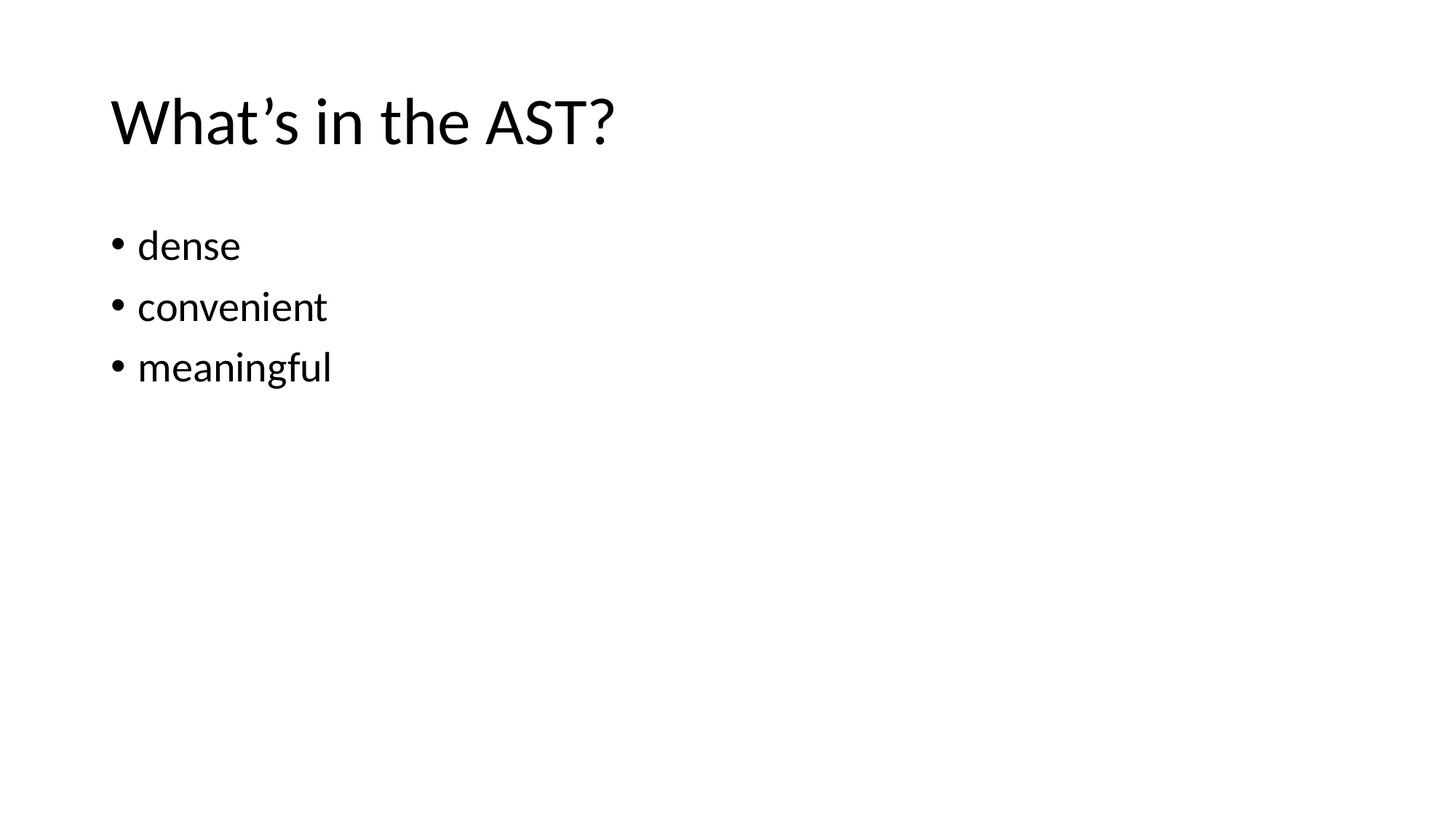

# What’s in the AST?
dense
convenient
meaningful